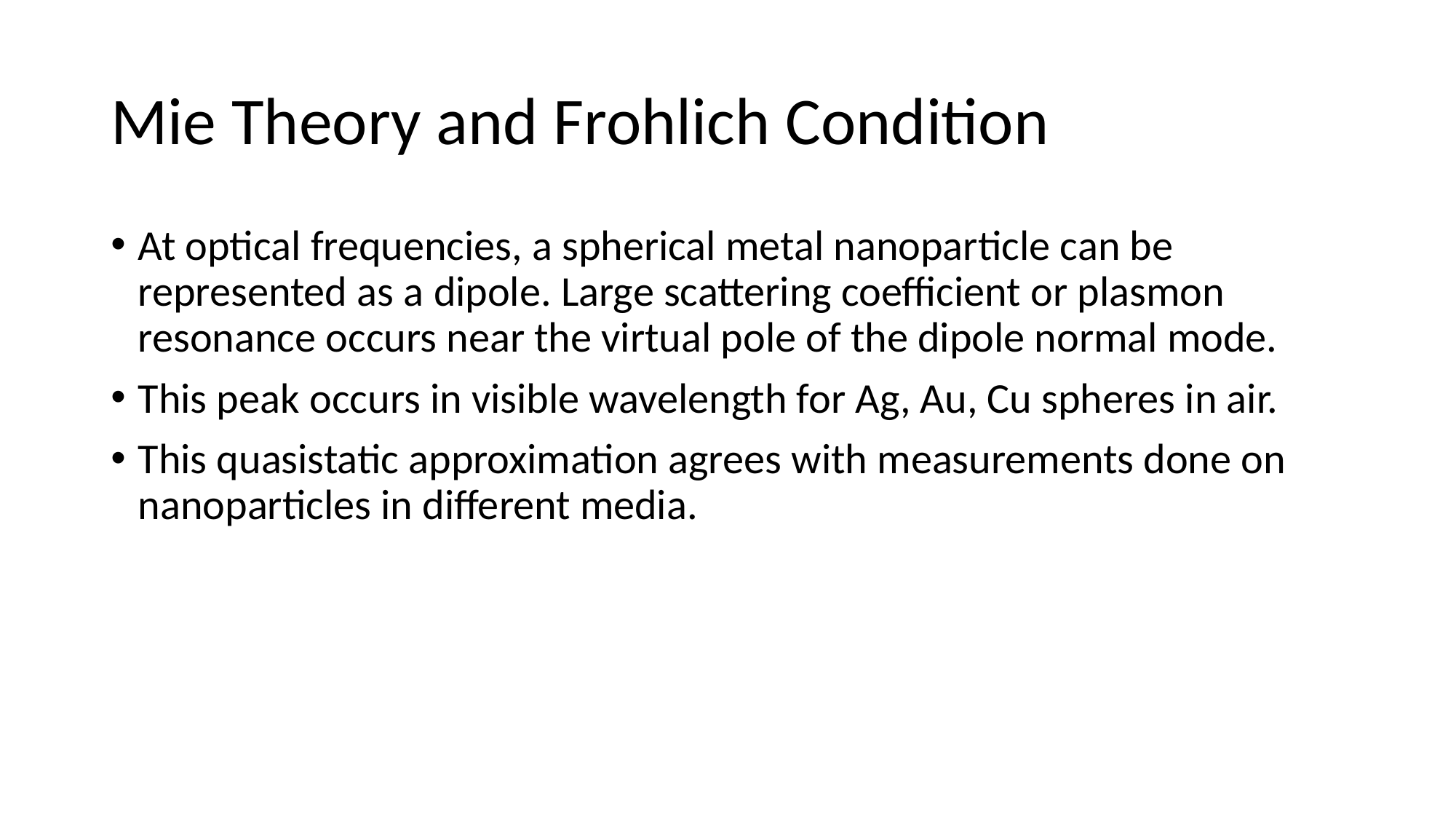

# Mie Theory and Frohlich Condition
At optical frequencies, a spherical metal nanoparticle can be represented as a dipole. Large scattering coefficient or plasmon resonance occurs near the virtual pole of the dipole normal mode.
This peak occurs in visible wavelength for Ag, Au, Cu spheres in air.
This quasistatic approximation agrees with measurements done on nanoparticles in different media.